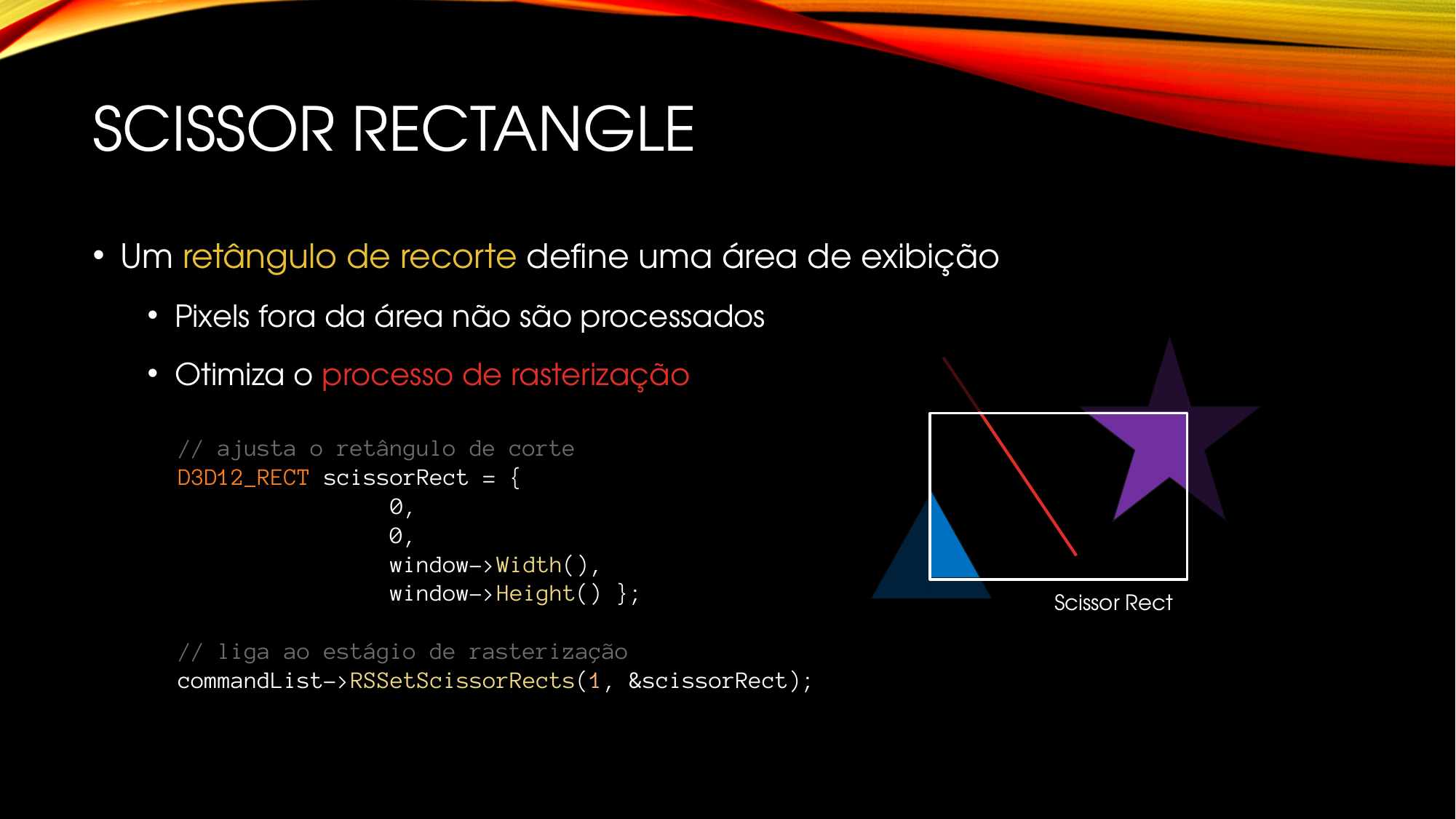

# SCISSOR Rectangle
Um retângulo de recorte define uma área de exibição
Pixels fora da área não são processados
Otimiza o processo de rasterização

Scissor Rect
// ajusta o retângulo de corte
D3D12_RECT scissorRect = {
                0,
                0,
                window->Width(),
                window->Height() };

// liga ao estágio de rasterização
commandList->RSSetScissorRects(1, &scissorRect);